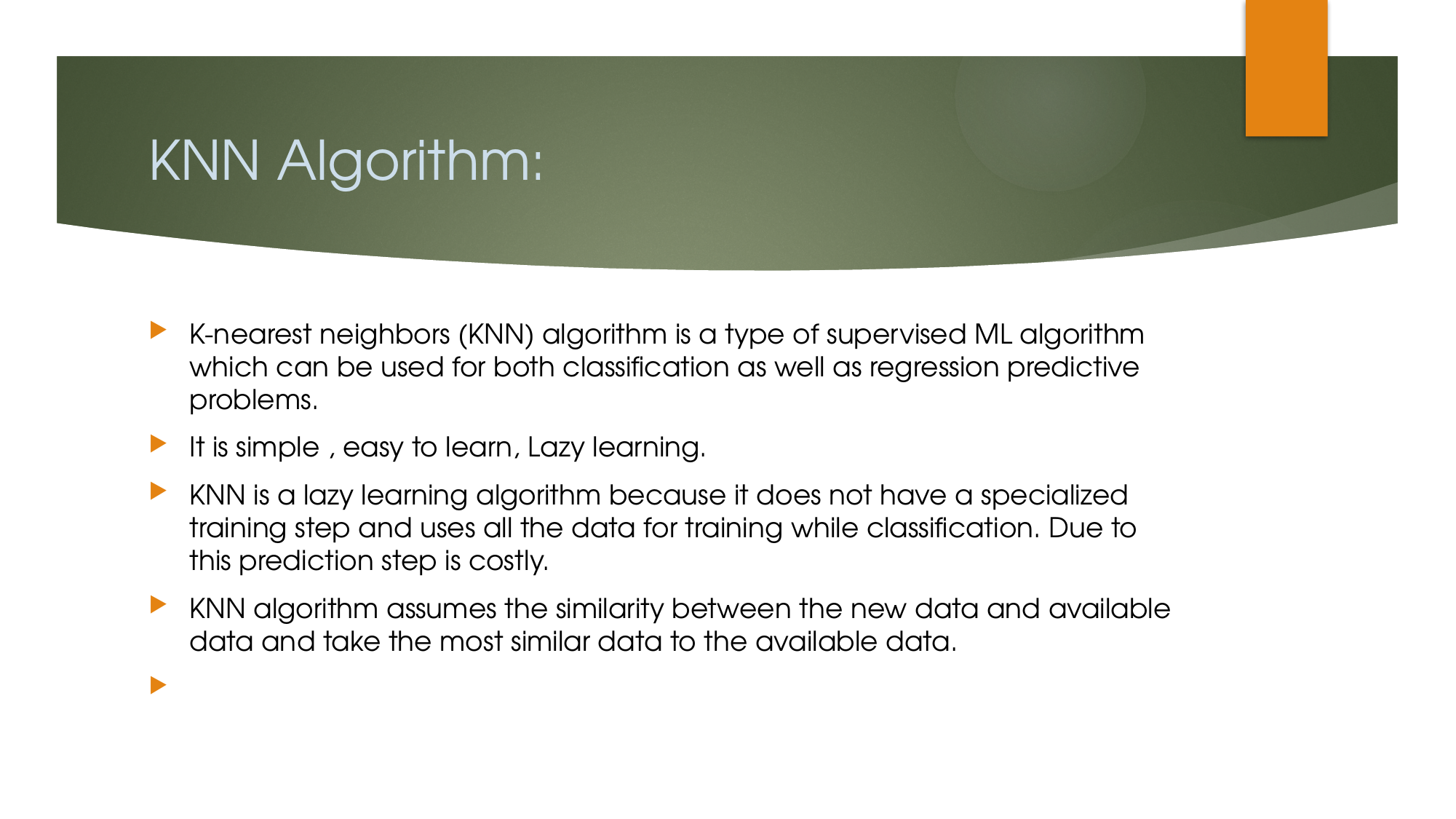

# KNN Algorithm:
K-nearest neighbors (KNN) algorithm is a type of supervised ML algorithm which can be used for both classification as well as regression predictive problems.
It is simple , easy to learn, Lazy learning.
KNN is a lazy learning algorithm because it does not have a specialized training step and uses all the data for training while classification. Due to this prediction step is costly.
KNN algorithm assumes the similarity between the new data and available data and take the most similar data to the available data.